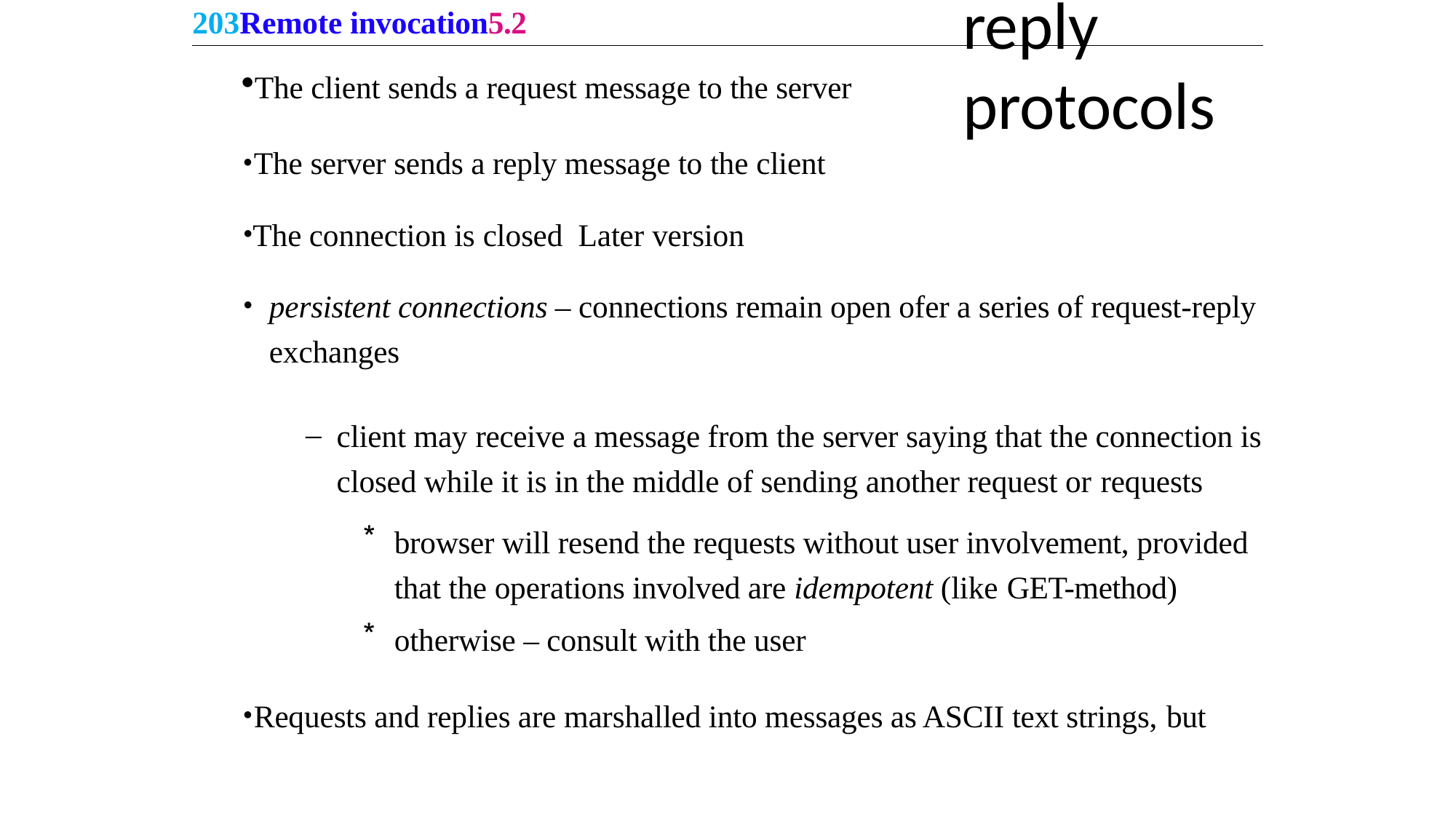

203Remote invocation5.2
Request-reply protocols

The client sends a request message to the server

The server sends a reply message to the client
The connection is closed  Later version
persistent connections – connections remain open ofer a series of request-reply  exchanges

client may receive a message from the server saying that the connection is  closed while it is in the middle of sending another request or requests
browser will resend the requests without user involvement, provided  that the operations involved are idempotent (like GET-method)
otherwise – consult with the user

Requests and replies are marshalled into messages as ASCII text strings, but